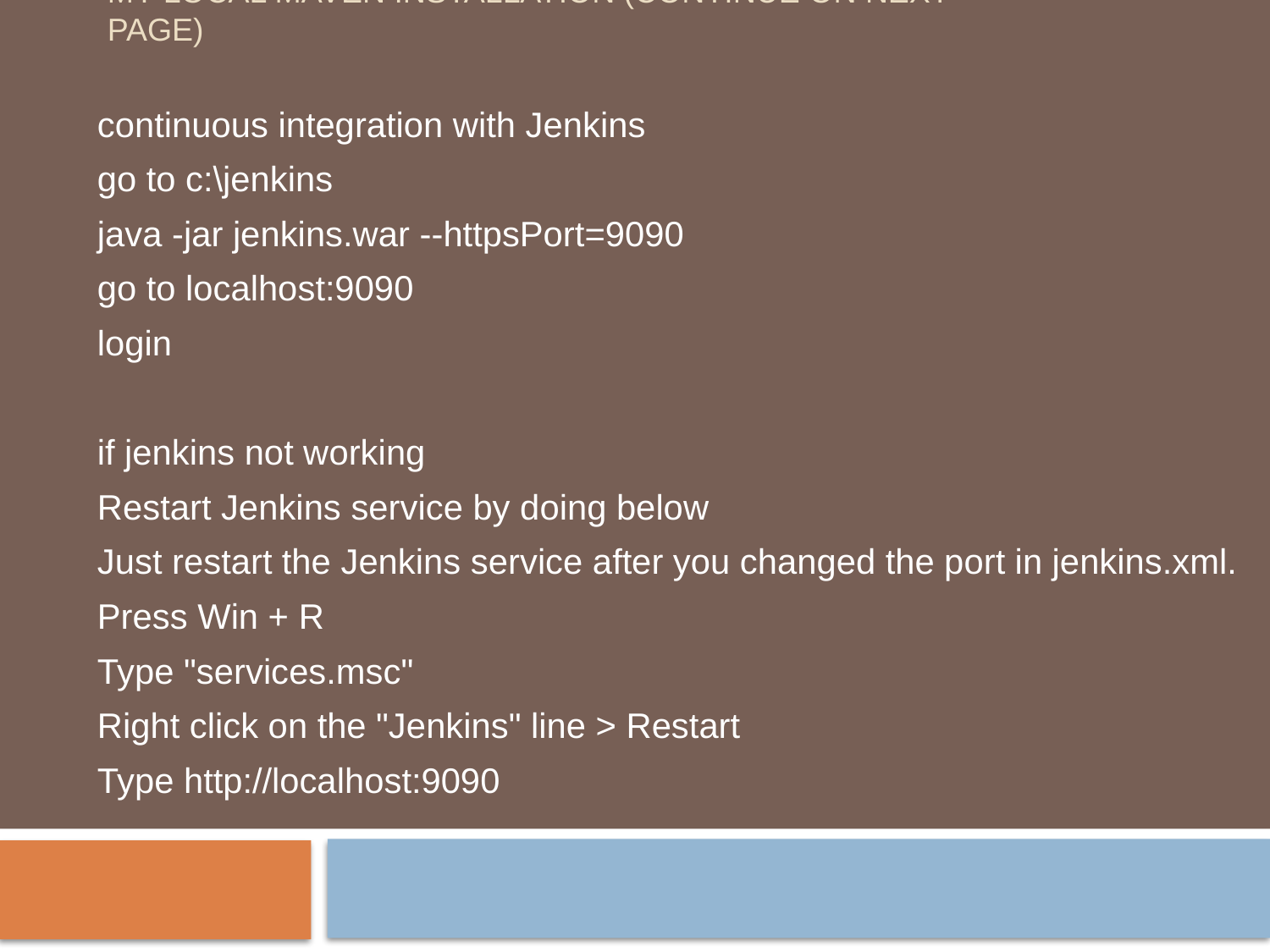

# MY LOCAL MAVEN INSTALLATION (CONTINUE ON NEXT PAGE)
continuous integration with Jenkins
go to c:\jenkins
java -jar jenkins.war --httpsPort=9090
go to localhost:9090
login

if jenkins not working
Restart Jenkins service by doing below
Just restart the Jenkins service after you changed the port in jenkins.xml.
Press Win + R
Type "services.msc"
Right click on the "Jenkins" line > Restart
Type http://localhost:9090